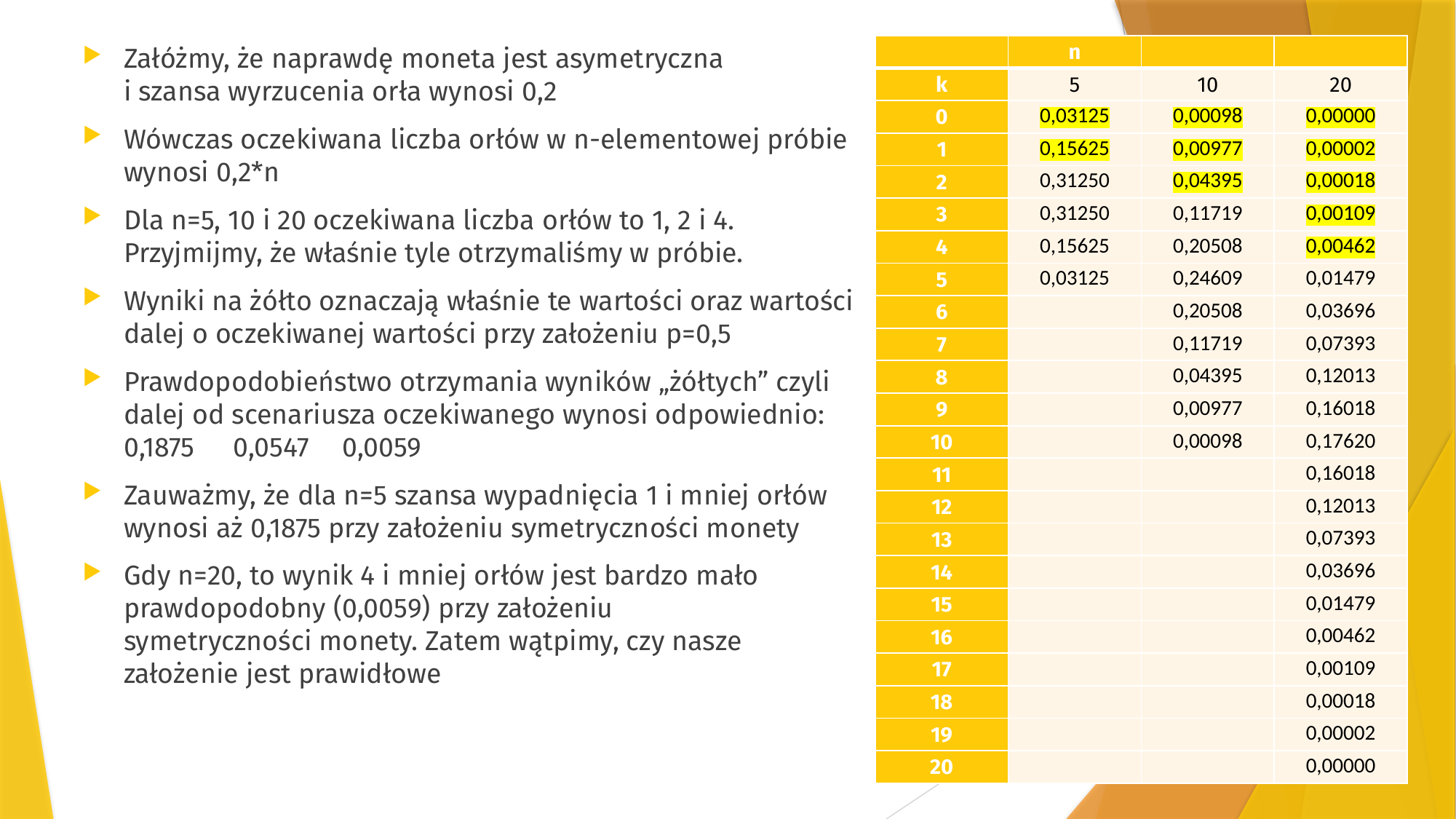

Załóżmy, że naprawdę moneta jest asymetryczna
i szansa wyrzucenia orła wynosi 0,2
Wówczas oczekiwana liczba orłów w n-elementowej próbie
wynosi 0,2*n
Dla n=5, 10 i 20 oczekiwana liczba orłów to 1, 2 i 4.
Przyjmijmy, że właśnie tyle otrzymaliśmy w próbie.
Wyniki na żółto oznaczają właśnie te wartości oraz wartości
dalej o oczekiwanej wartości przy założeniu p=0,5
Prawdopodobieństwo otrzymania wyników „żółtych” czyli
dalej od scenariusza oczekiwanego wynosi odpowiednio:
0,1875	0,0547	0,0059
Zauważmy, że dla n=5 szansa wypadnięcia 1 i mniej orłów
wynosi aż 0,1875 przy założeniu symetryczności monety
Gdy n=20, to wynik 4 i mniej orłów jest bardzo mało
prawdopodobny (0,0059) przy założeniu
symetryczności monety. Zatem wątpimy, czy nasze
założenie jest prawidłowe

|  | n |  |  |
| --- | --- | --- | --- |
| k | 5 | 10 | 20 |
| 0 | 0,03125 | 0,00098 | 0,00000 |
| 1 | 0,15625 | 0,00977 | 0,00002 |
| 2 | 0,31250 | 0,04395 | 0,00018 |
| 3 | 0,31250 | 0,11719 | 0,00109 |
| 4 | 0,15625 | 0,20508 | 0,00462 |
| 5 | 0,03125 | 0,24609 | 0,01479 |
| 6 |  | 0,20508 | 0,03696 |
| 7 |  | 0,11719 | 0,07393 |
| 8 |  | 0,04395 | 0,12013 |
| 9 |  | 0,00977 | 0,16018 |
| 10 |  | 0,00098 | 0,17620 |
| 11 |  |  | 0,16018 |
| 12 |  |  | 0,12013 |
| 13 |  |  | 0,07393 |
| 14 |  |  | 0,03696 |
| 15 |  |  | 0,01479 |
| 16 |  |  | 0,00462 |
| 17 |  |  | 0,00109 |
| 18 |  |  | 0,00018 |
| 19 |  |  | 0,00002 |
| 20 |  |  | 0,00000 |